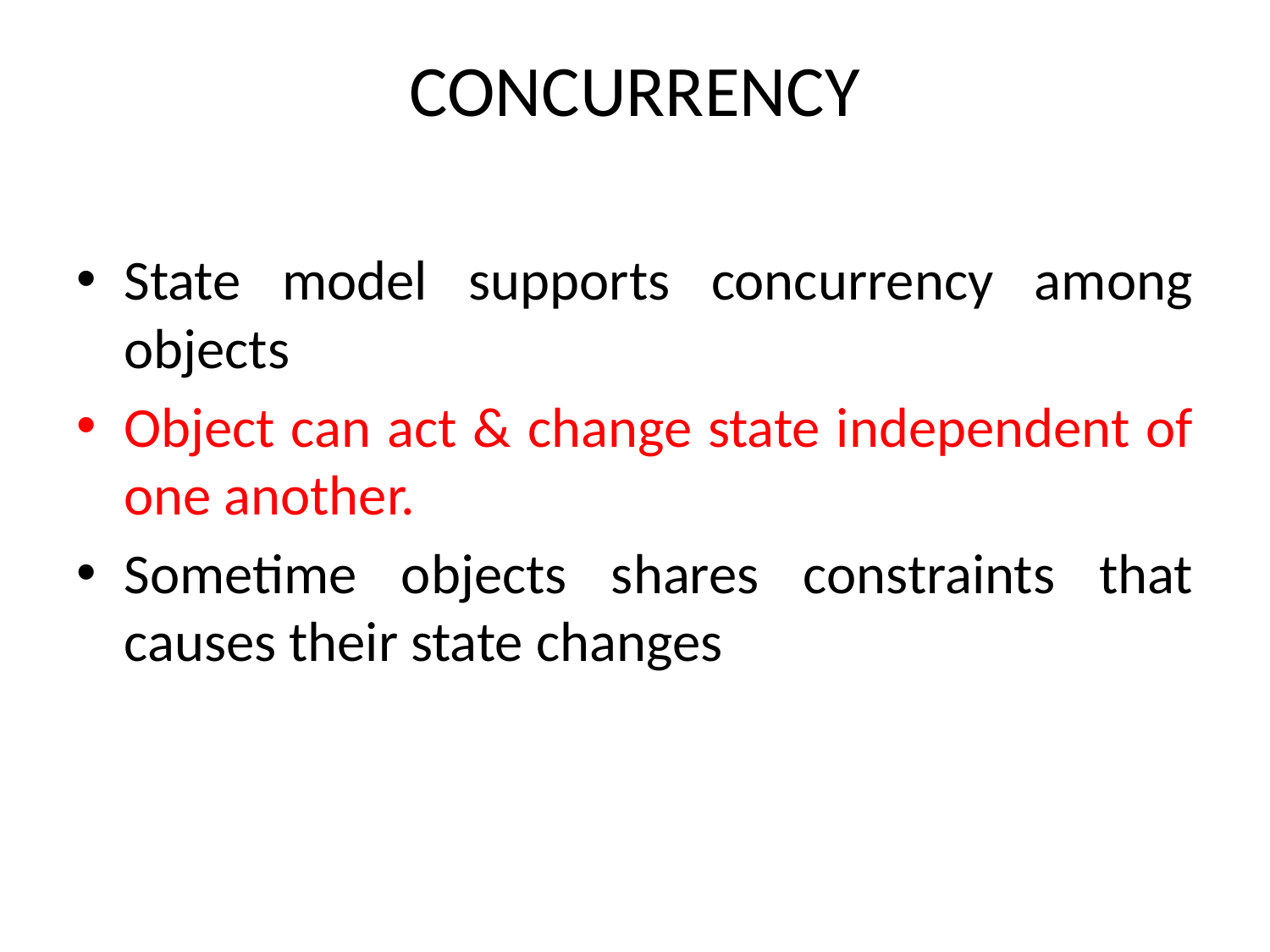

# CONCURRENCY

State model supports concurrency among objects
Object can act & change state independent of one another.
Sometime objects shares constraints that causes their state changes